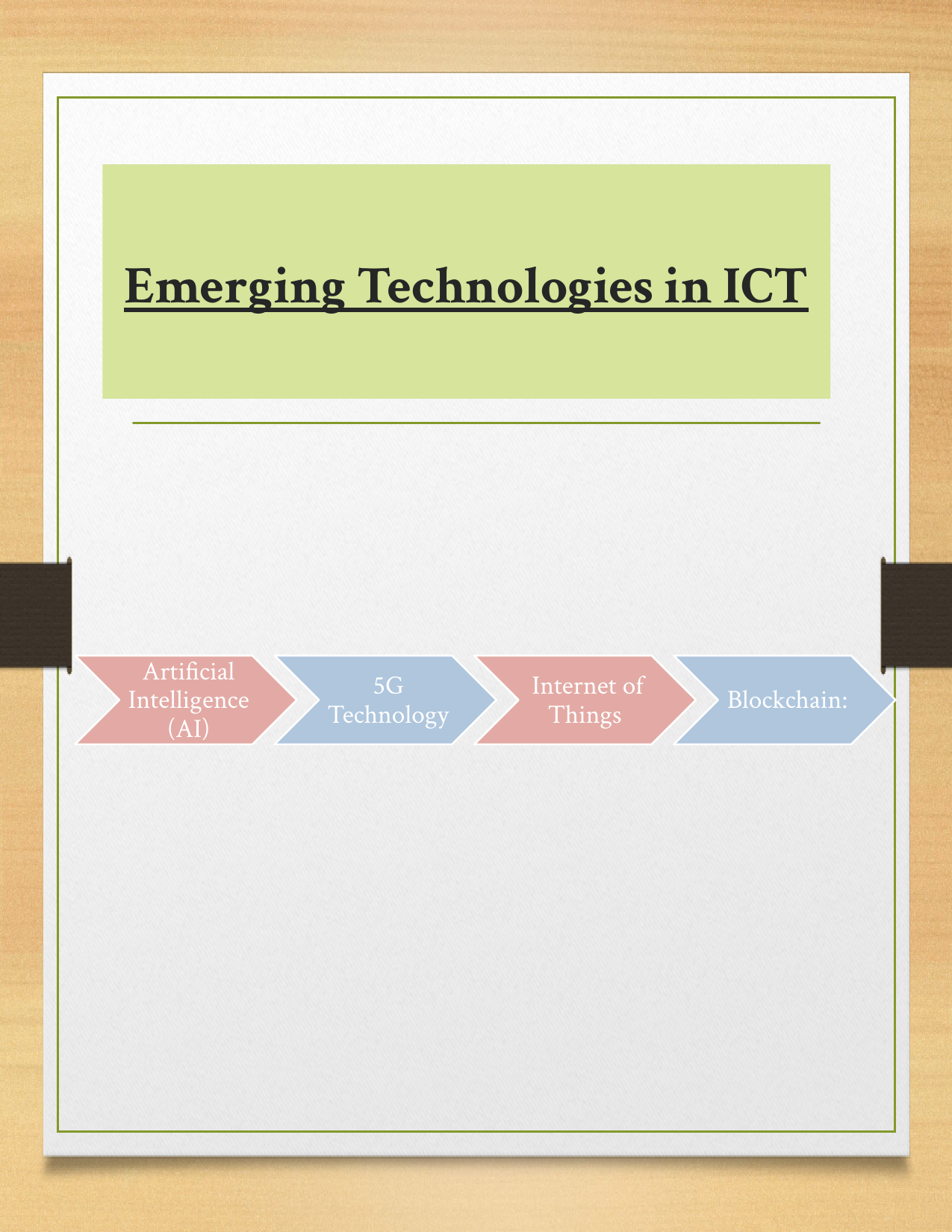

# Emerging Technologies in ICT
Artificial Intelligence (AI)
5G Technology
Internet of Things
Blockchain: